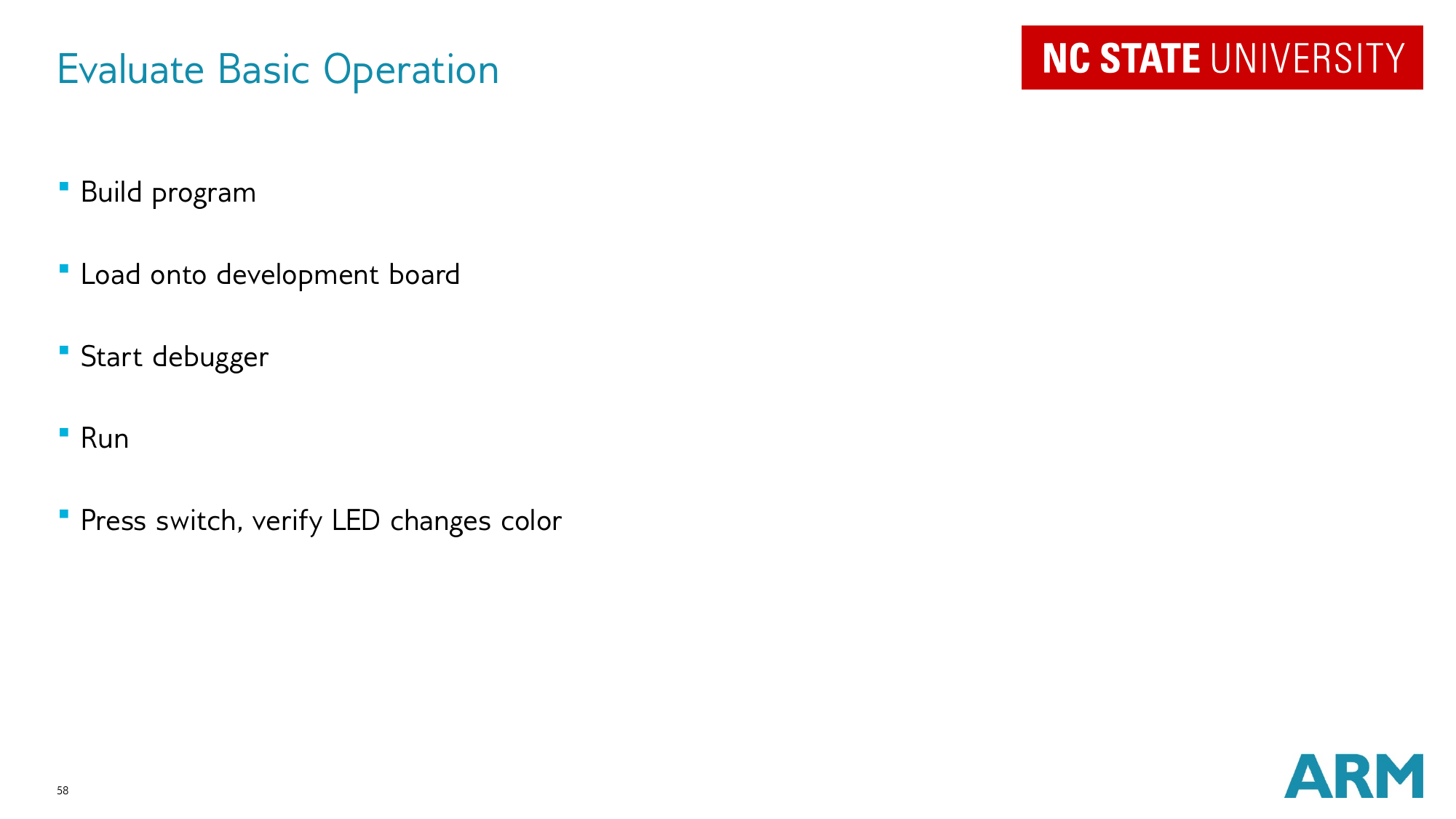

# Evaluate Basic Operation
Build program

Load onto development board

Start debugger

Run

Press switch, verify LED changes color